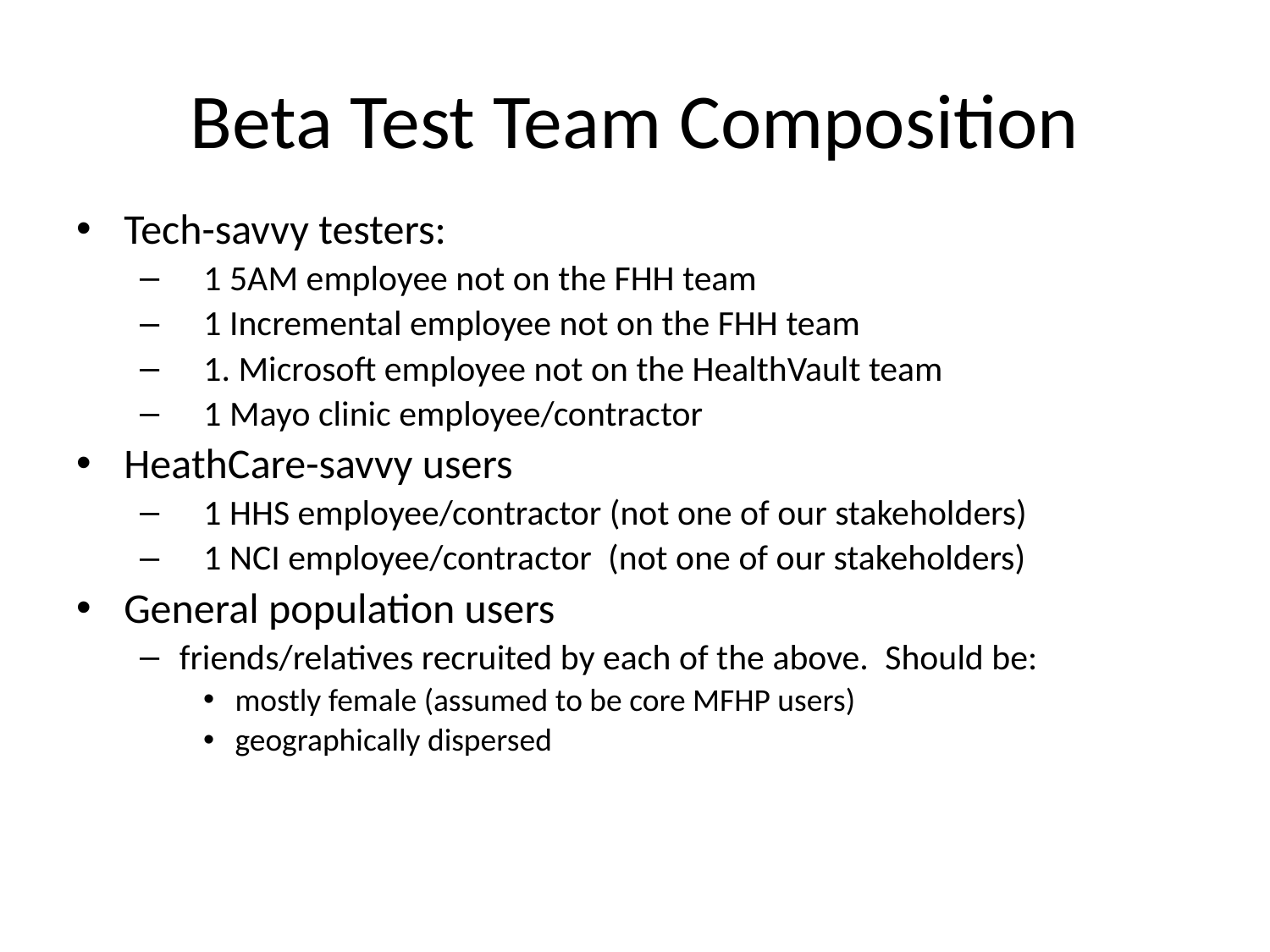

Beta Test Team Composition
Tech-savvy testers:
   1 5AM employee not on the FHH team
   1 Incremental employee not on the FHH team
   1. Microsoft employee not on the HealthVault team
   1 Mayo clinic employee/contractor
HeathCare-savvy users
   1 HHS employee/contractor (not one of our stakeholders)
   1 NCI employee/contractor  (not one of our stakeholders)
General population users
friends/relatives recruited by each of the above.  Should be:
mostly female (assumed to be core MFHP users)
geographically dispersed